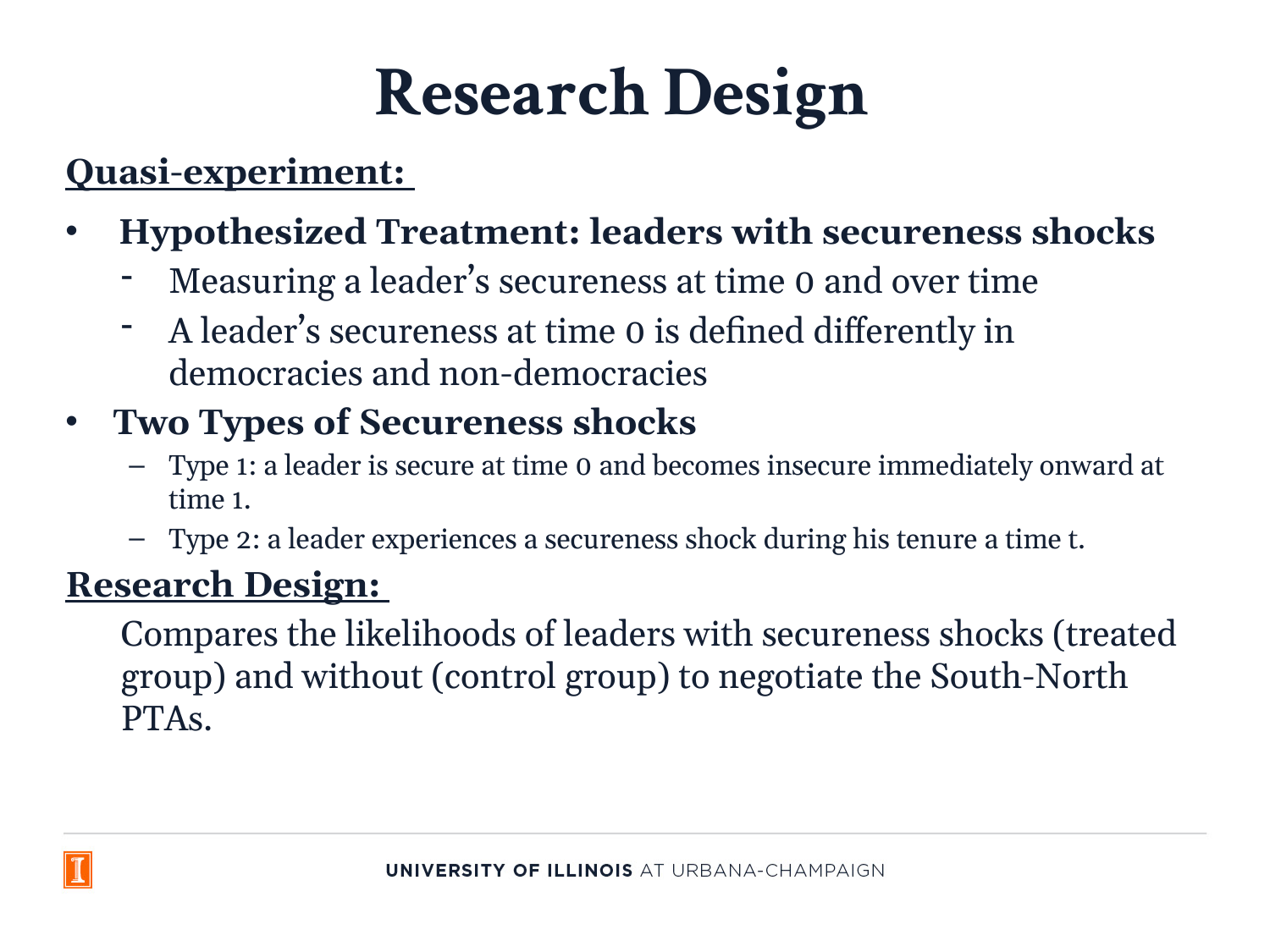

# Research Design
Quasi-experiment:
Hypothesized Treatment: leaders with secureness shocks
Measuring a leader’s secureness at time 0 and over time
A leader’s secureness at time 0 is defined differently in democracies and non-democracies
Two Types of Secureness shocks
Type 1: a leader is secure at time 0 and becomes insecure immediately onward at time 1.
Type 2: a leader experiences a secureness shock during his tenure a time t.
Research Design:
Compares the likelihoods of leaders with secureness shocks (treated group) and without (control group) to negotiate the South-North PTAs.